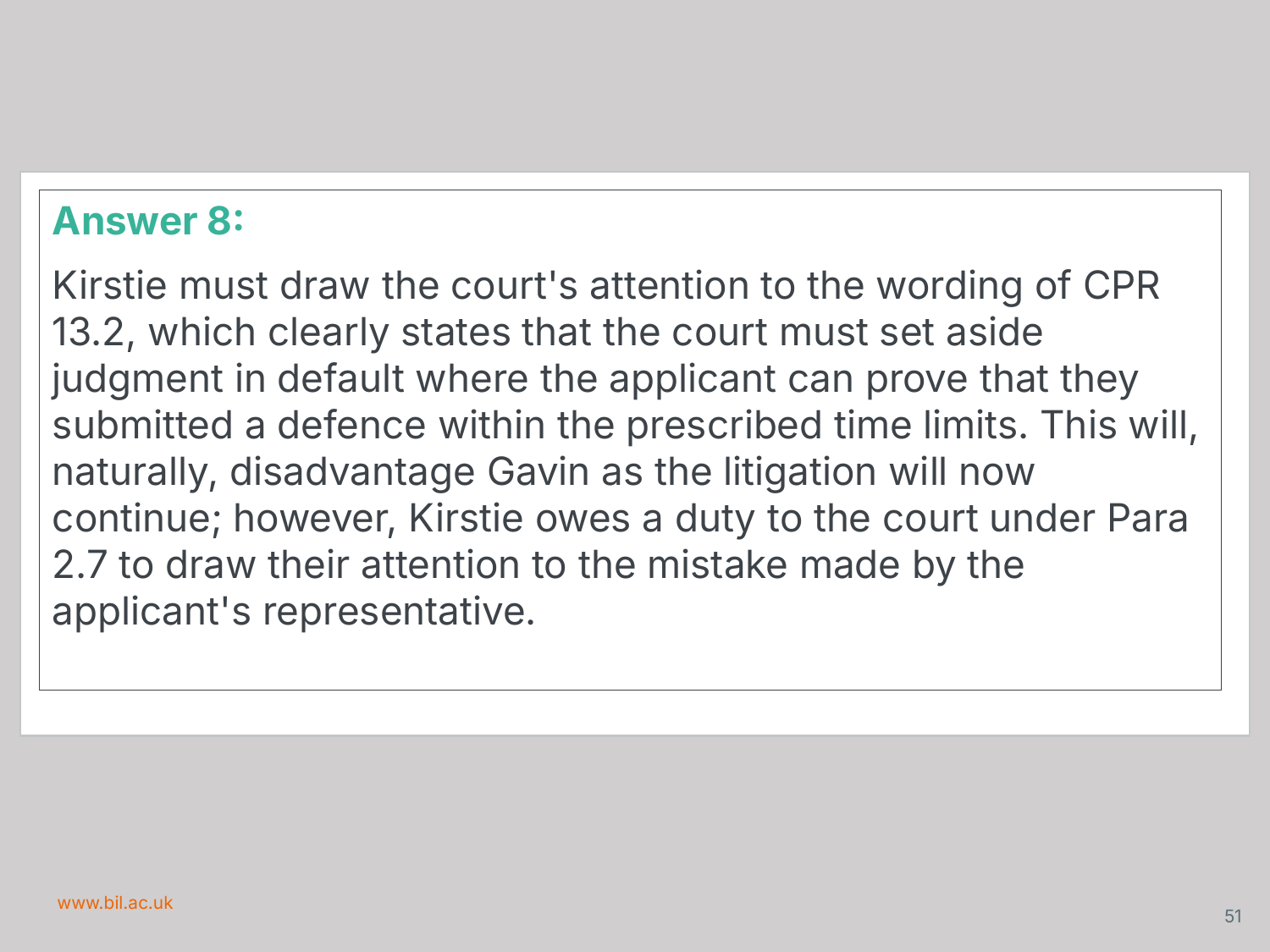

Answer 8:
Kirstie must draw the court's attention to the wording of CPR 13.2, which clearly states that the court must set aside judgment in default where the applicant can prove that they submitted a defence within the prescribed time limits. This will, naturally, disadvantage Gavin as the litigation will now continue; however, Kirstie owes a duty to the court under Para 2.7 to draw their attention to the mistake made by the applicant's representative.
www.bil.ac.uk
51